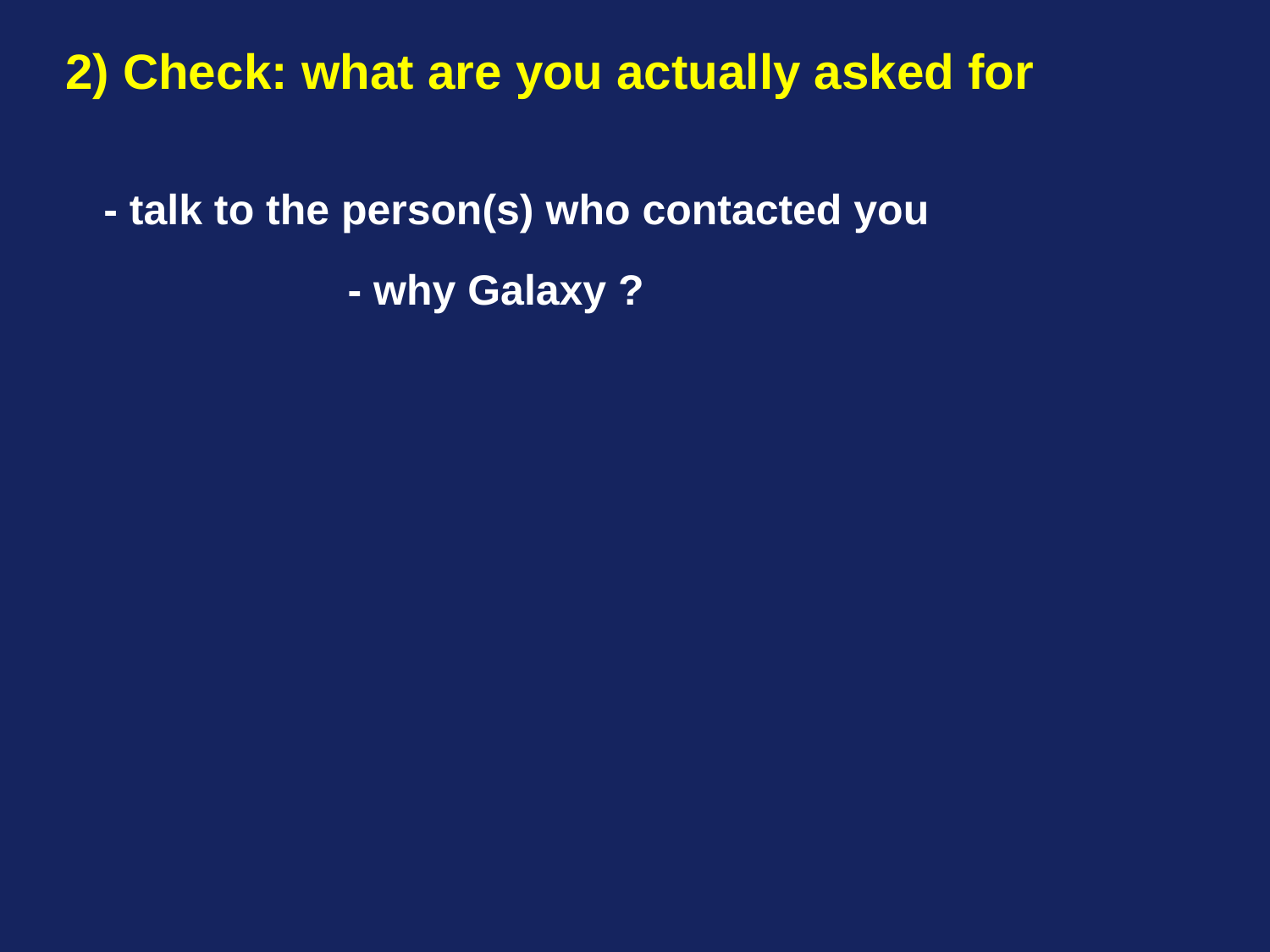

2) Check: what are you actually asked for
- talk to the person(s) who contacted you
- why Galaxy ?